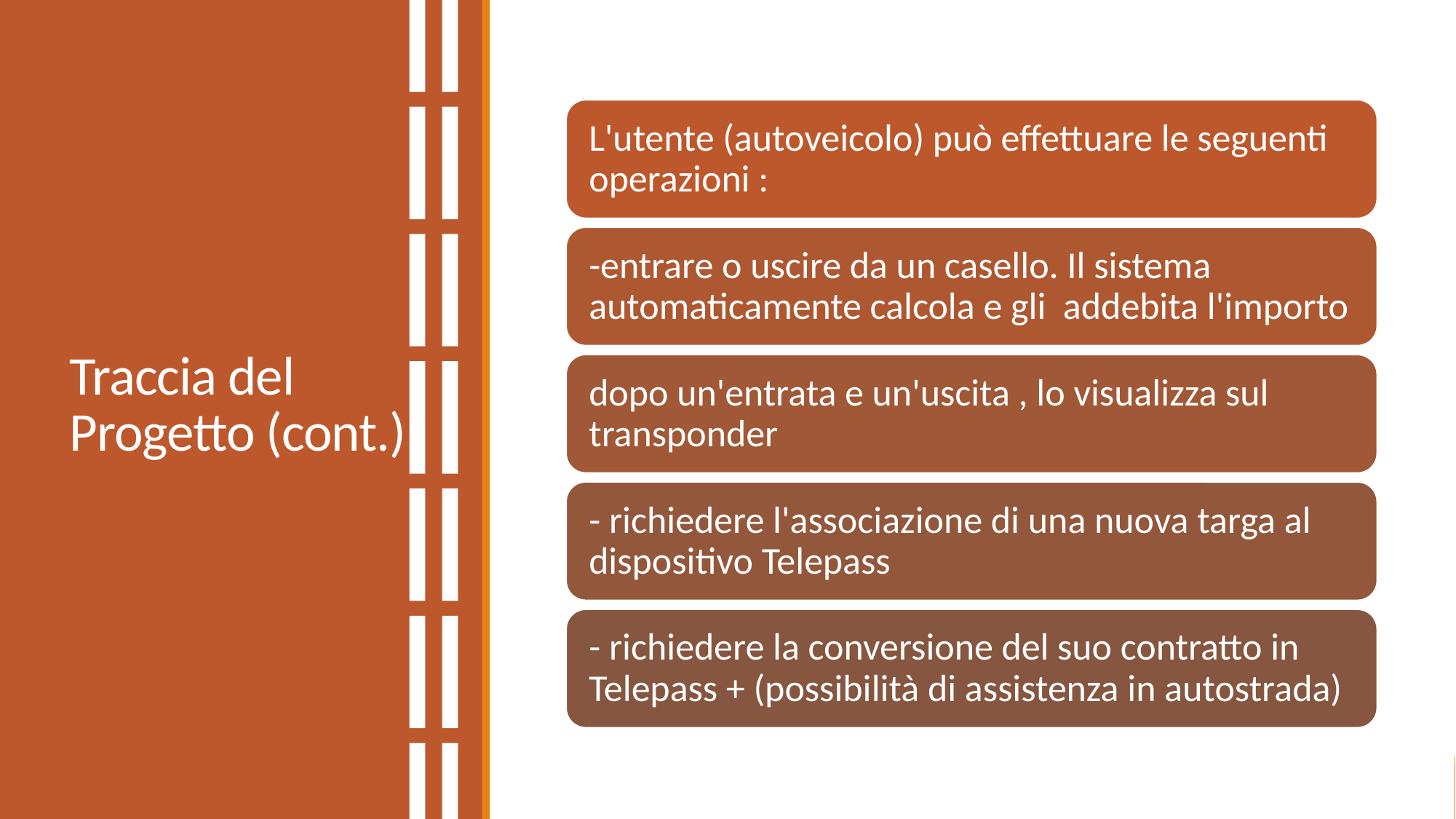

# Traccia del Progetto (cont.)
L'utente (autoveicolo) può effettuare le seguenti operazioni :
-entrare o uscire da un casello. Il sistema automaticamente calcola e gli  addebita l'importo
dopo un'entrata e un'uscita , lo visualizza sul transponder
- richiedere l'associazione di una nuova targa al dispositivo Telepass
- richiedere la conversione del suo contratto in Telepass + (possibilità di assistenza in autostrada)